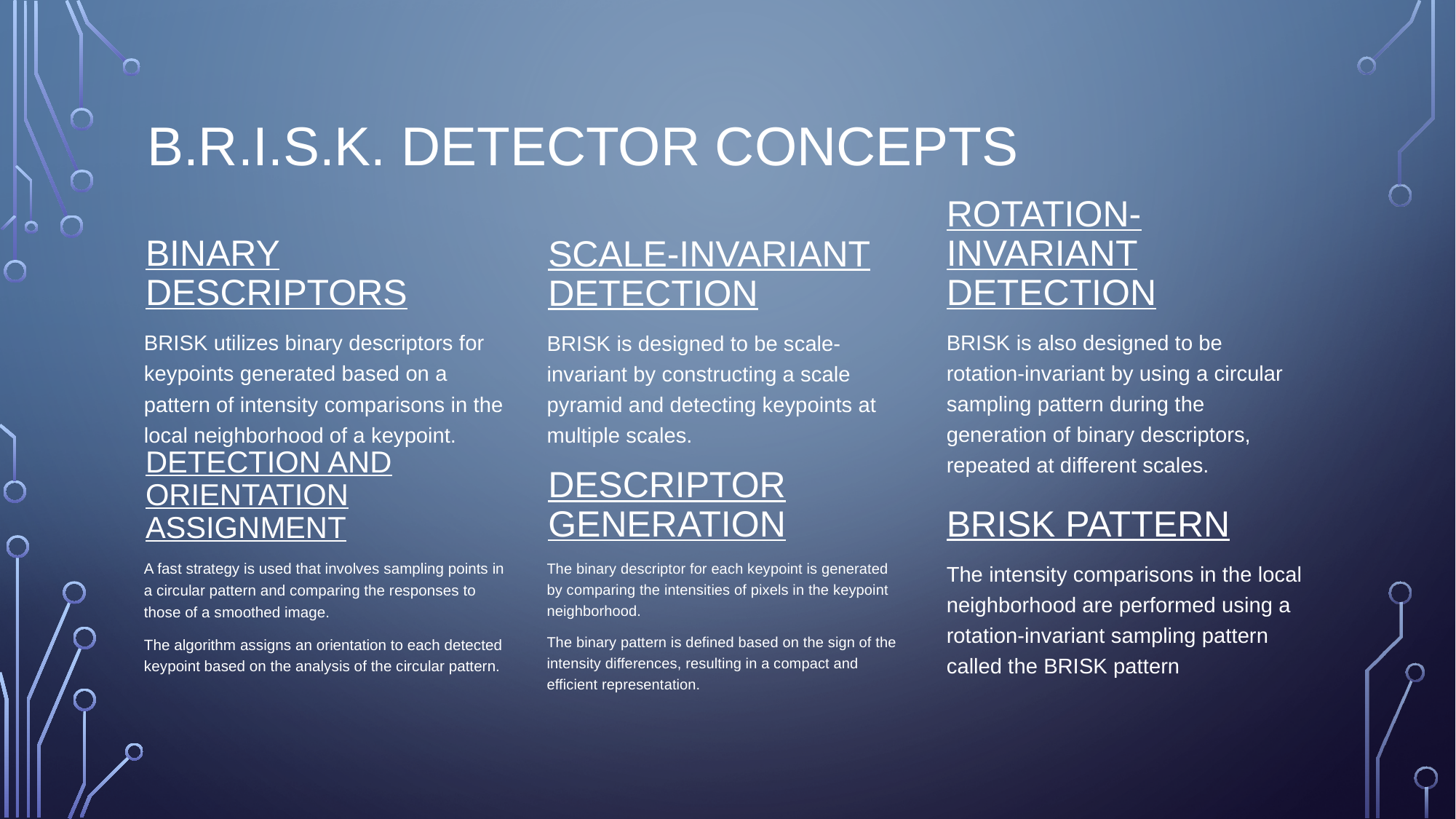

# B.R.I.S.K. Detector Concepts
Binary Descriptors
Rotation-Invariant Detection
Scale-Invariant Detection
BRISK utilizes binary descriptors for keypoints generated based on a pattern of intensity comparisons in the local neighborhood of a keypoint.

BRISK is also designed to be rotation-invariant by using a circular sampling pattern during the generation of binary descriptors, repeated at different scales.

BRISK is designed to be scale-invariant by constructing a scale pyramid and detecting keypoints at multiple scales.

Detection and Orientation Assignment
Brisk Pattern
Descriptor Generation
A fast strategy is used that involves sampling points in a circular pattern and comparing the responses to those of a smoothed image.
The algorithm assigns an orientation to each detected keypoint based on the analysis of the circular pattern.

The intensity comparisons in the local neighborhood are performed using a rotation-invariant sampling pattern called the BRISK pattern
The binary descriptor for each keypoint is generated by comparing the intensities of pixels in the keypoint neighborhood.
The binary pattern is defined based on the sign of the intensity differences, resulting in a compact and efficient representation.